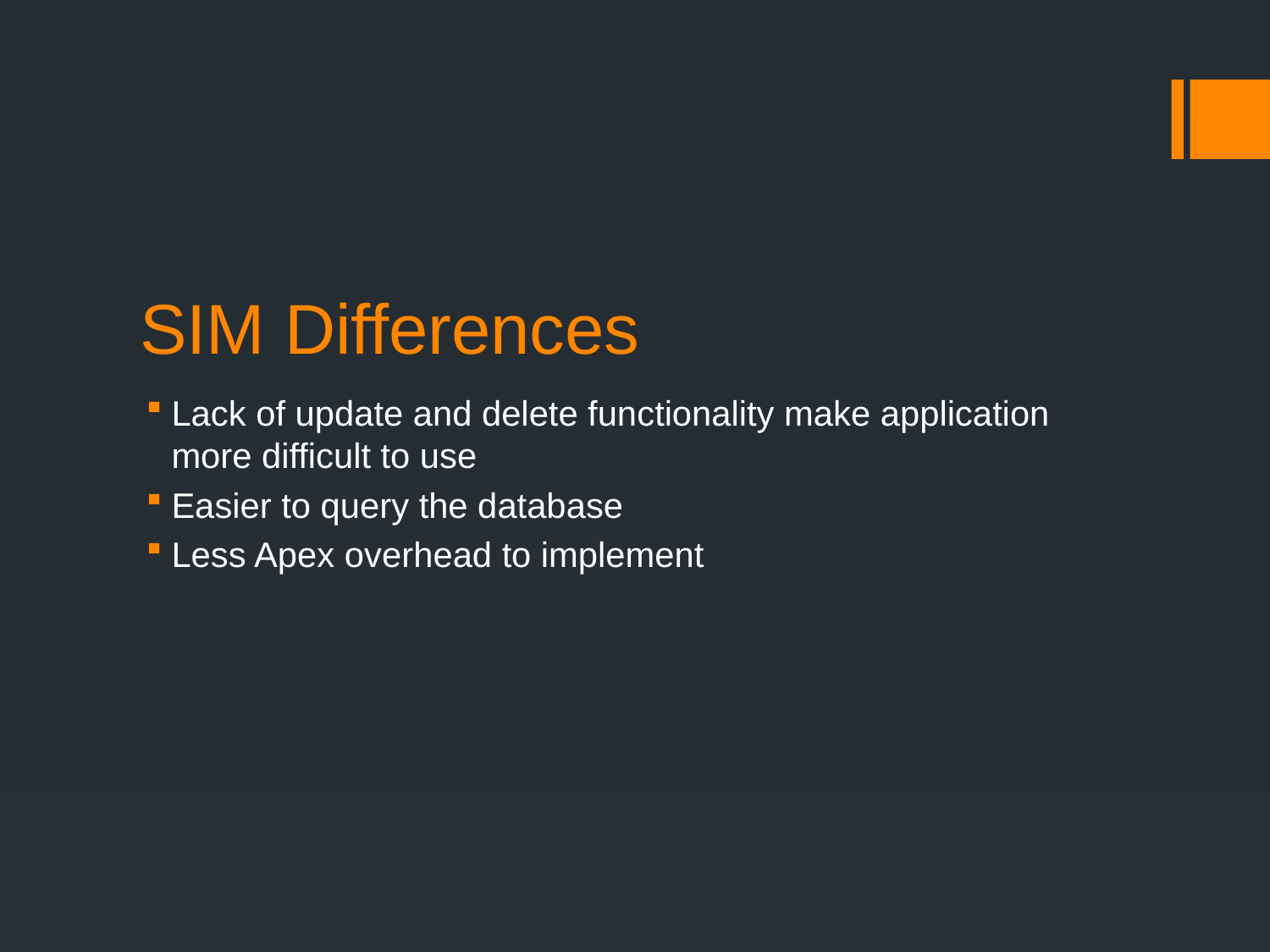

# SIM Differences
Lack of update and delete functionality make application more difficult to use
Easier to query the database
Less Apex overhead to implement